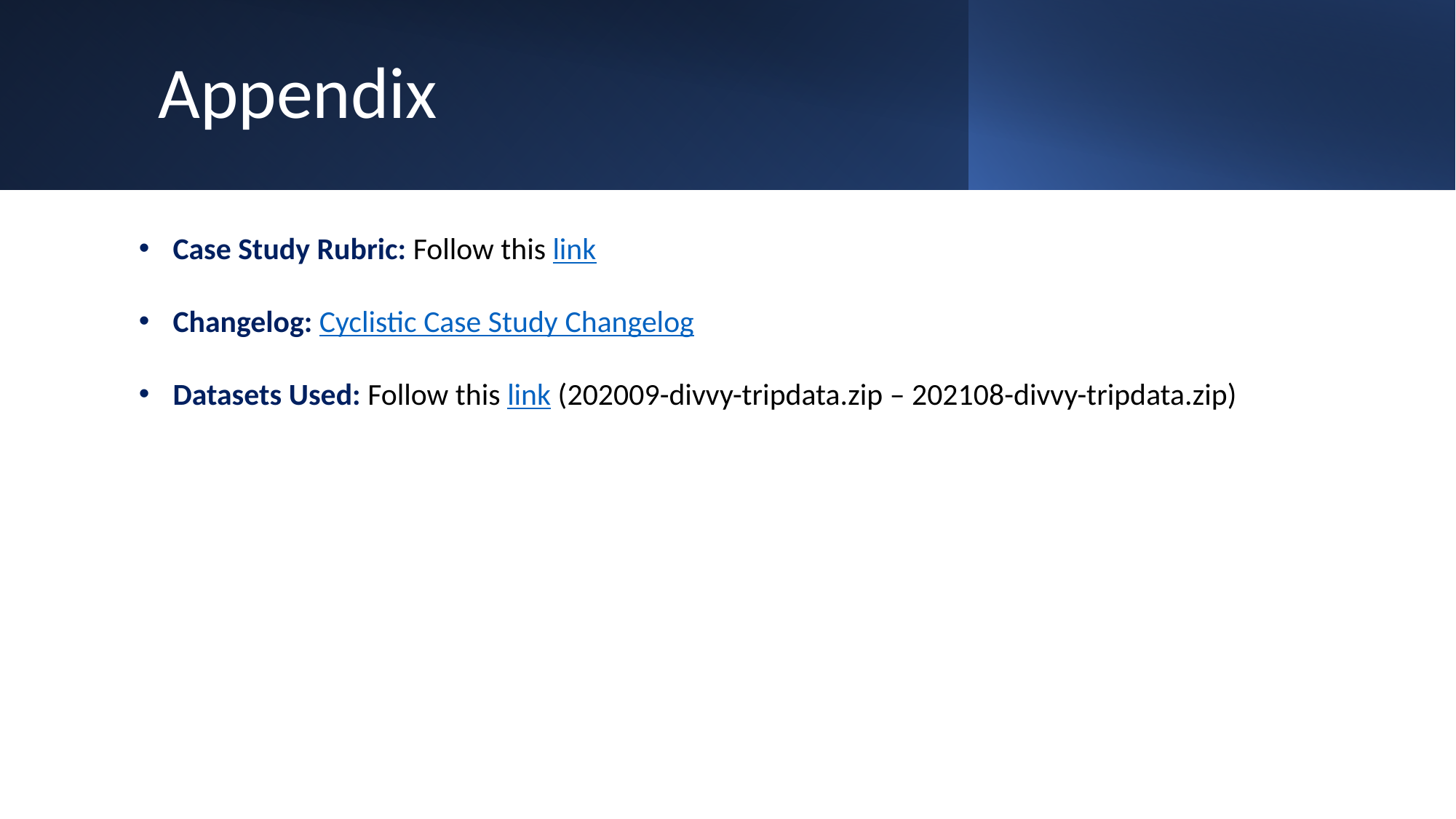

# Appendix
Case Study Rubric: Follow this link

Changelog: Cyclistic Case Study Changelog

Datasets Used: Follow this link (202009-divvy-tripdata.zip – 202108-divvy-tripdata.zip)